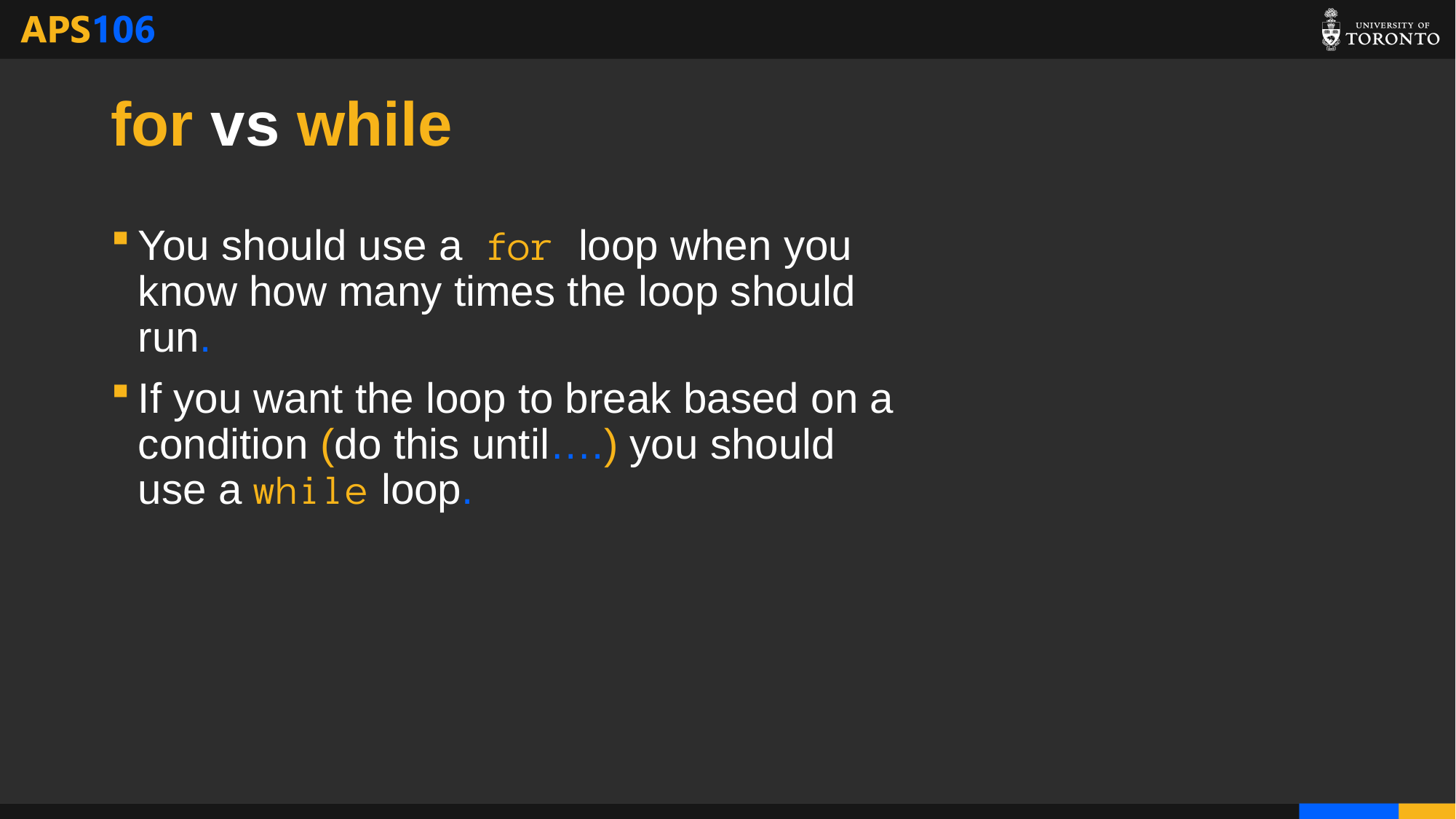

# for vs while
You should use a for loop when you know how many times the loop should run.
If you want the loop to break based on a condition (do this until….) you should use a while loop.